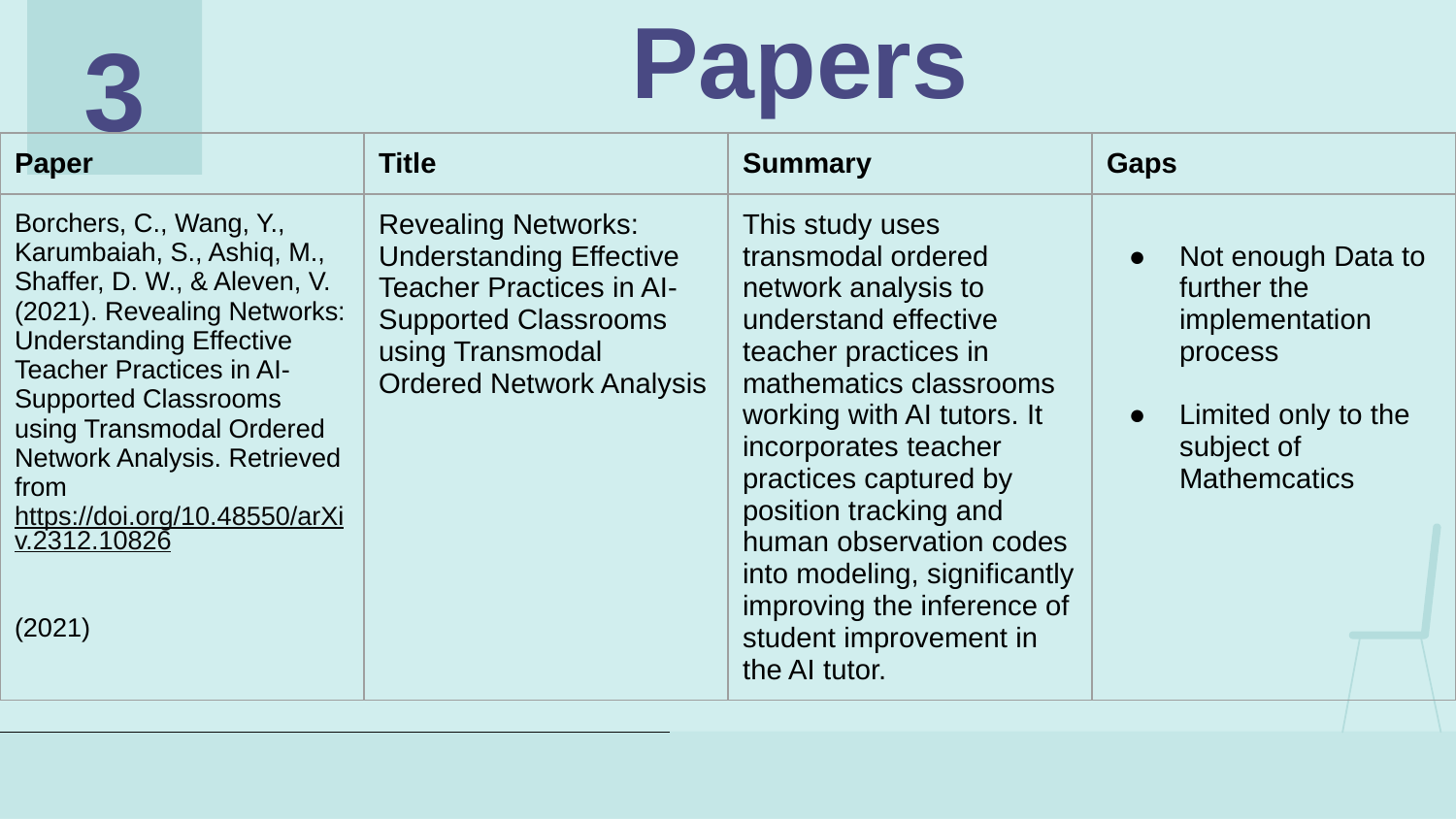

3
# Research Papers
| Paper | Title | Summary | Gaps |
| --- | --- | --- | --- |
| Borchers, C., Wang, Y., Karumbaiah, S., Ashiq, M., Shaffer, D. W., & Aleven, V. (2021). Revealing Networks: Understanding Effective Teacher Practices in AI-Supported Classrooms using Transmodal Ordered Network Analysis. Retrieved from https://doi.org/10.48550/arXiv.2312.10826 (2021) | Revealing Networks: Understanding Effective Teacher Practices in AI-Supported Classrooms using Transmodal Ordered Network Analysis | This study uses transmodal ordered network analysis to understand effective teacher practices in mathematics classrooms working with AI tutors. It incorporates teacher practices captured by position tracking and human observation codes into modeling, significantly improving the inference of student improvement in the AI tutor.​ | Not enough Data to further the implementation process Limited only to the subject of Mathemcatics |